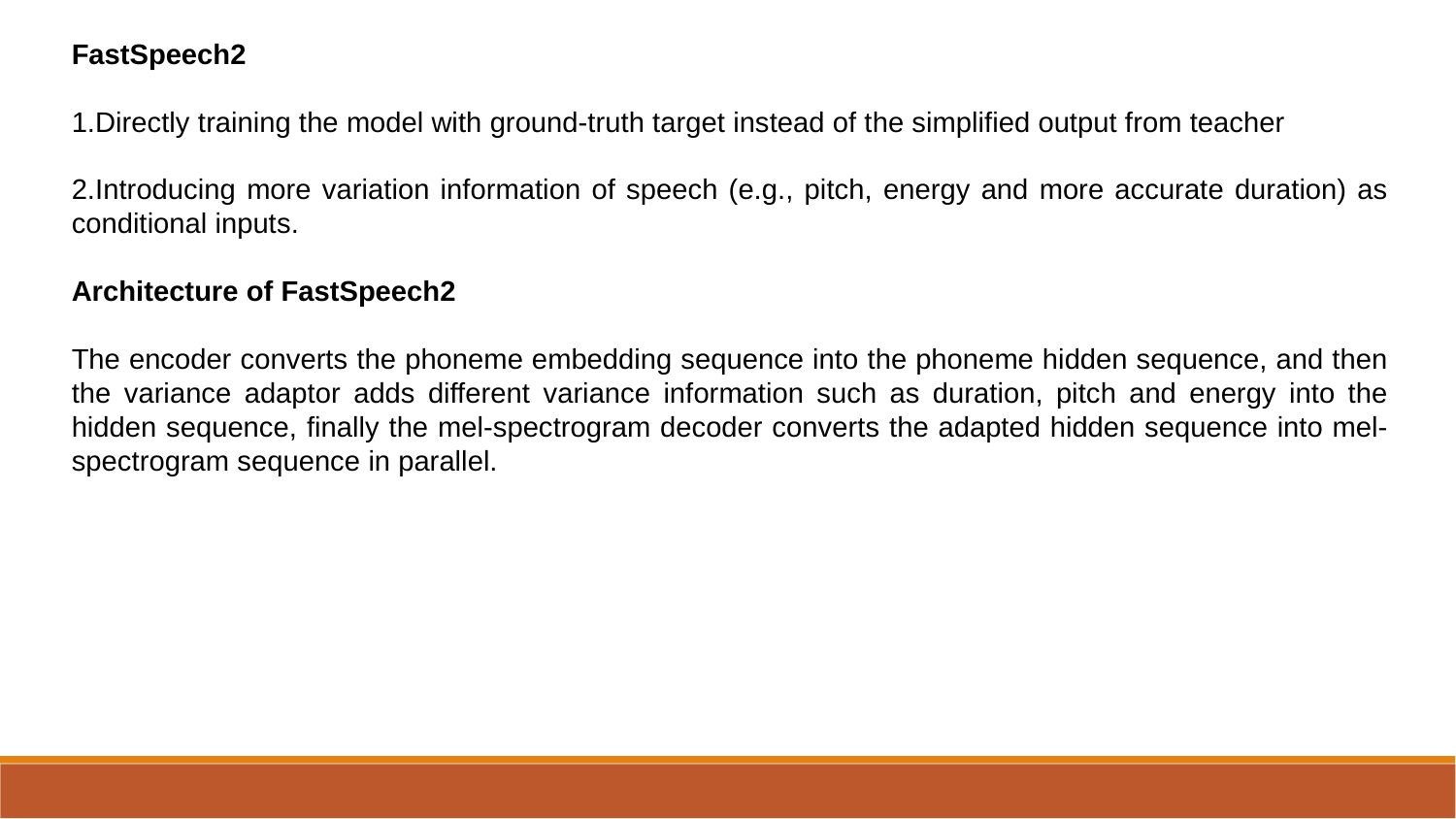

FastSpeech2

1.Directly training the model with ground-truth target instead of the simplified output from teacher

2.Introducing more variation information of speech (e.g., pitch, energy and more accurate duration) as conditional inputs.

Architecture of FastSpeech2

The encoder converts the phoneme embedding sequence into the phoneme hidden sequence, and then the variance adaptor adds different variance information such as duration, pitch and energy into the hidden sequence, finally the mel-spectrogram decoder converts the adapted hidden sequence into mel-spectrogram sequence in parallel.